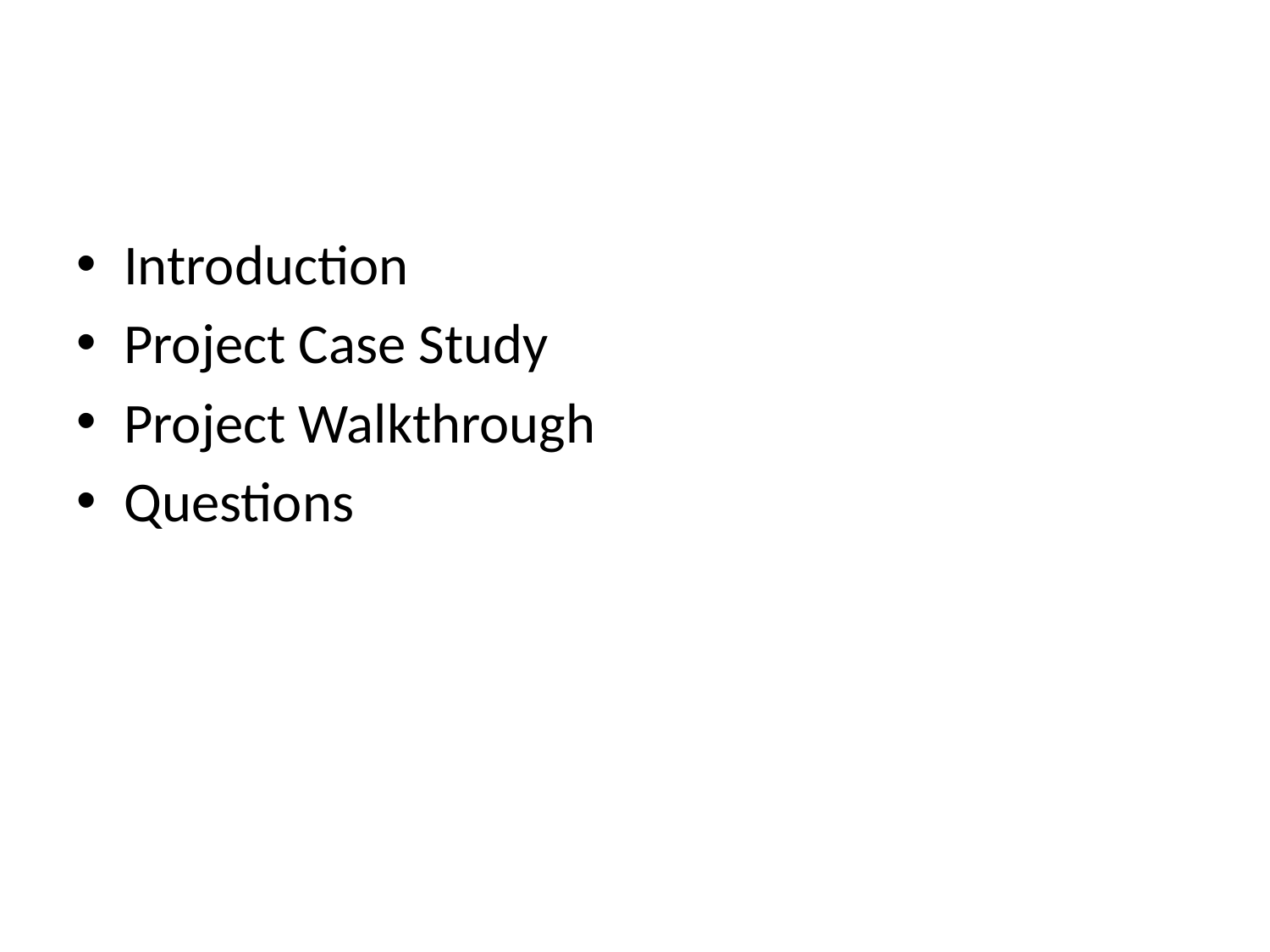

Introduction
Project Case Study
Project Walkthrough
Questions